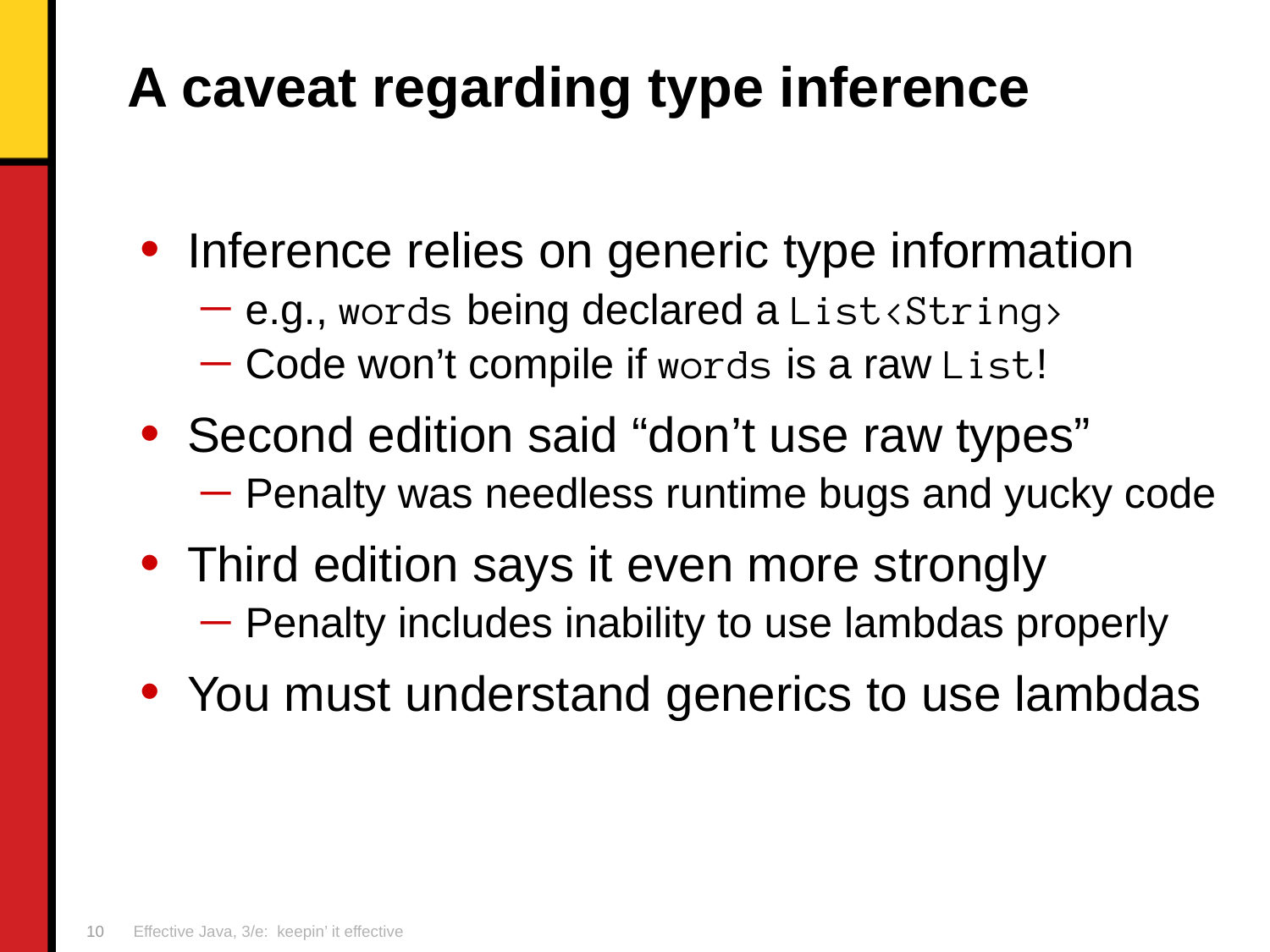

# A caveat regarding type inference
Inference relies on generic type information
e.g., words being declared a List<String>
Code won’t compile if words is a raw List!
Second edition said “don’t use raw types”
Penalty was needless runtime bugs and yucky code
Third edition says it even more strongly
Penalty includes inability to use lambdas properly
You must understand generics to use lambdas